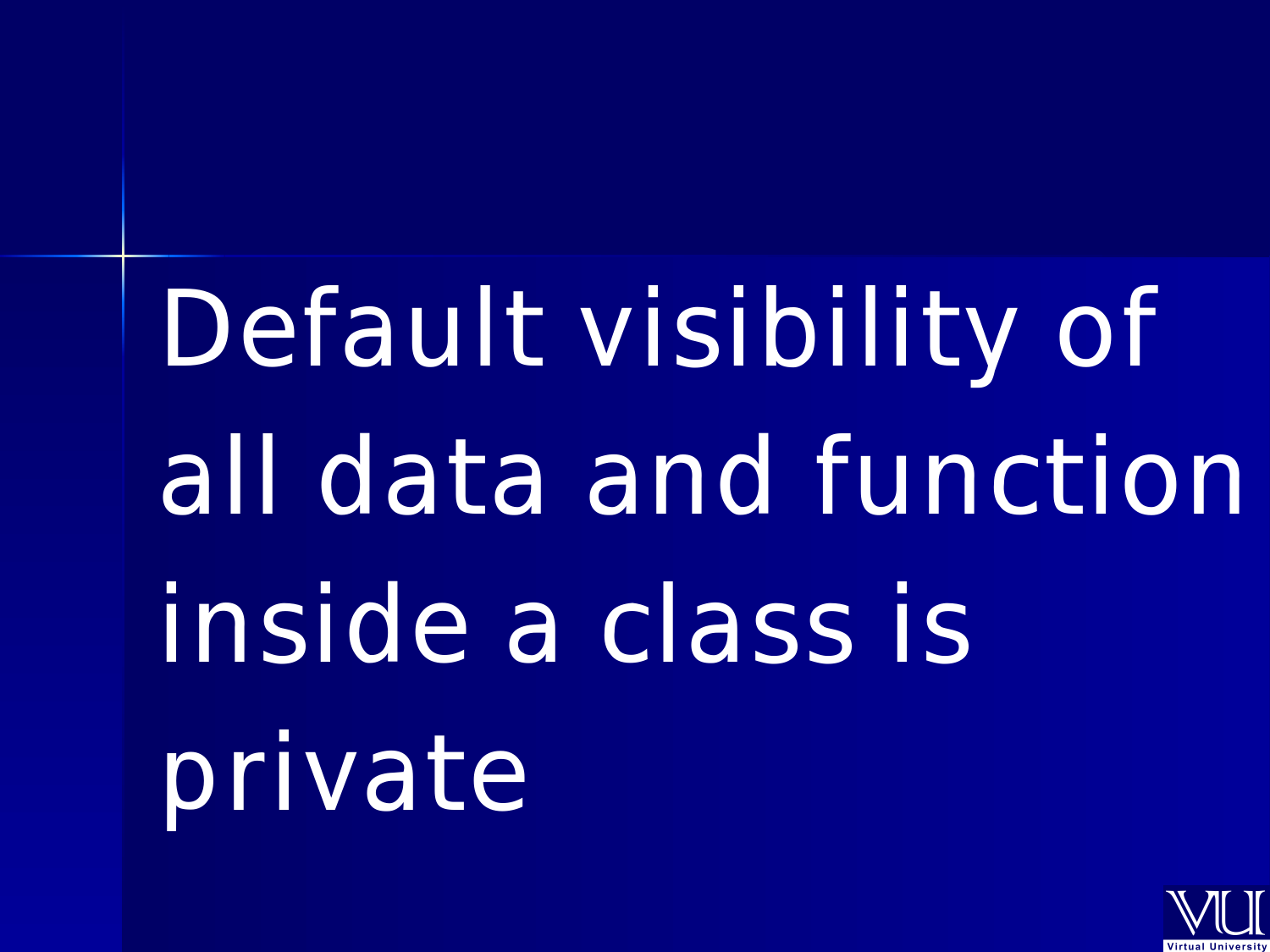

Default visibility of
all data and function
inside a class is
private